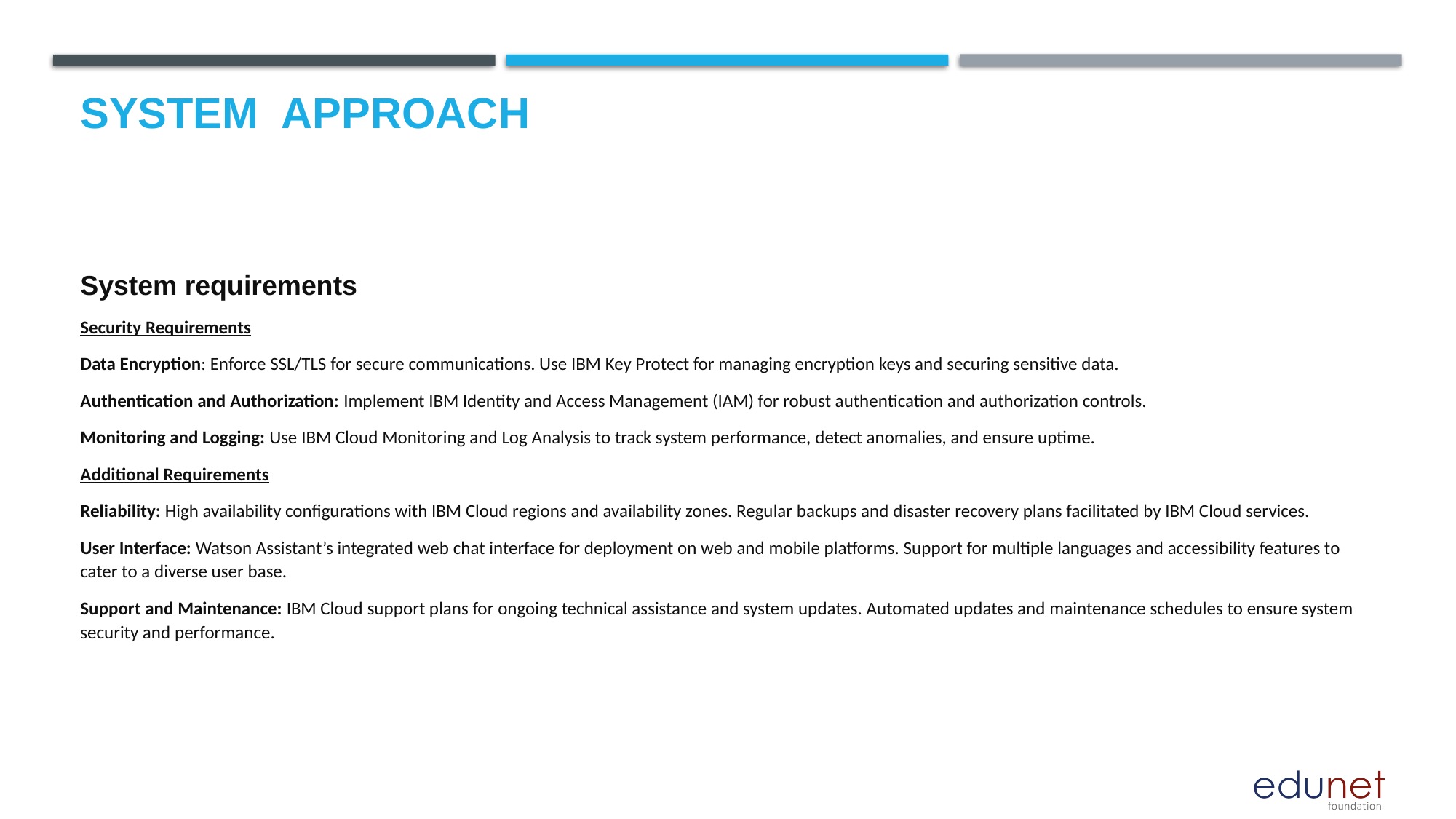

# System  Approach
System requirements
Security Requirements
Data Encryption: Enforce SSL/TLS for secure communications. Use IBM Key Protect for managing encryption keys and securing sensitive data.
Authentication and Authorization: Implement IBM Identity and Access Management (IAM) for robust authentication and authorization controls.
Monitoring and Logging: Use IBM Cloud Monitoring and Log Analysis to track system performance, detect anomalies, and ensure uptime.
Additional Requirements
Reliability: High availability configurations with IBM Cloud regions and availability zones. Regular backups and disaster recovery plans facilitated by IBM Cloud services.
User Interface: Watson Assistant’s integrated web chat interface for deployment on web and mobile platforms. Support for multiple languages and accessibility features to cater to a diverse user base.
Support and Maintenance: IBM Cloud support plans for ongoing technical assistance and system updates. Automated updates and maintenance schedules to ensure system security and performance.